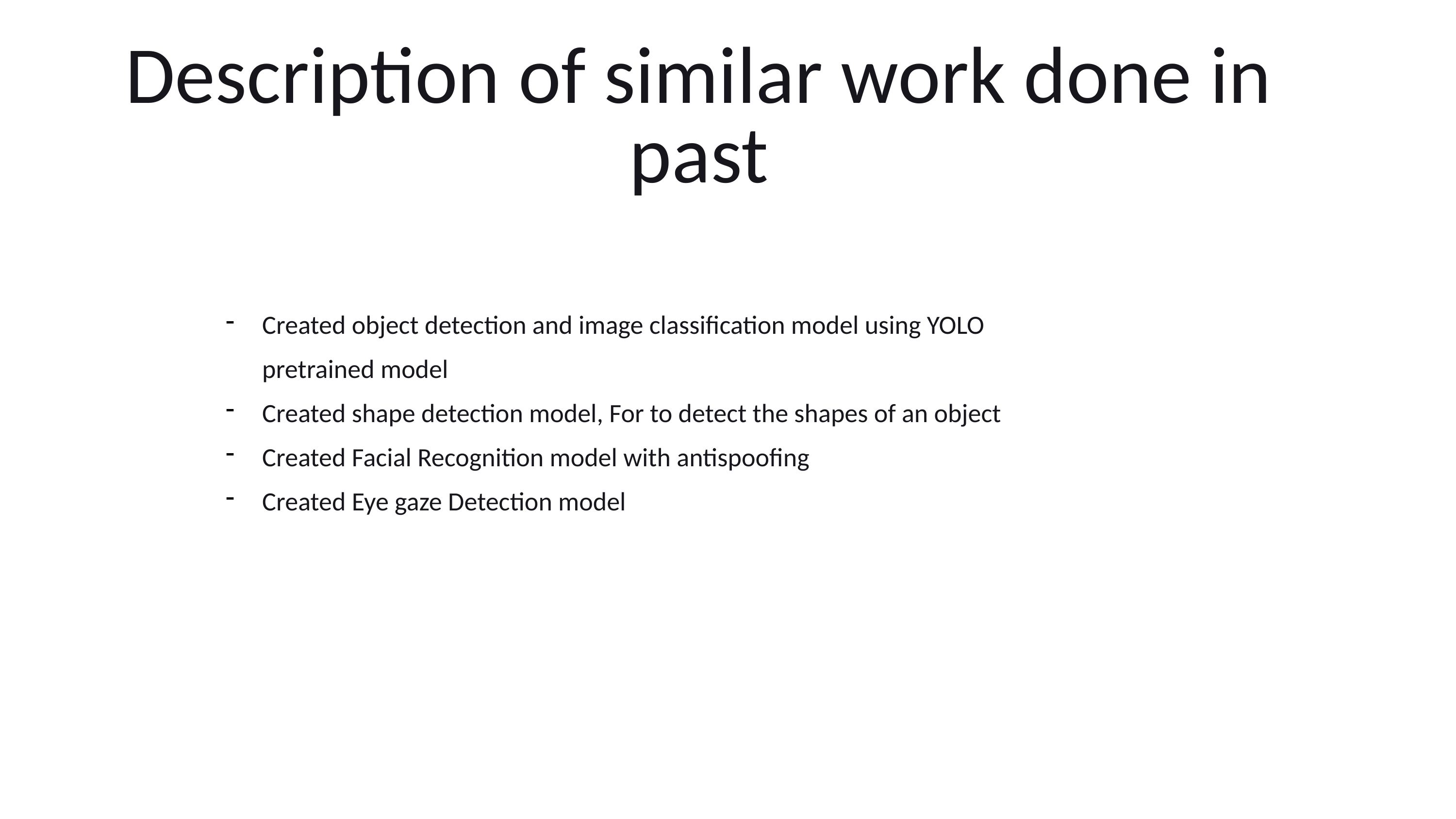

Description of similar work done in past
Created object detection and image classification model using YOLO pretrained model
Created shape detection model, For to detect the shapes of an object
Created Facial Recognition model with antispoofing
Created Eye gaze Detection model